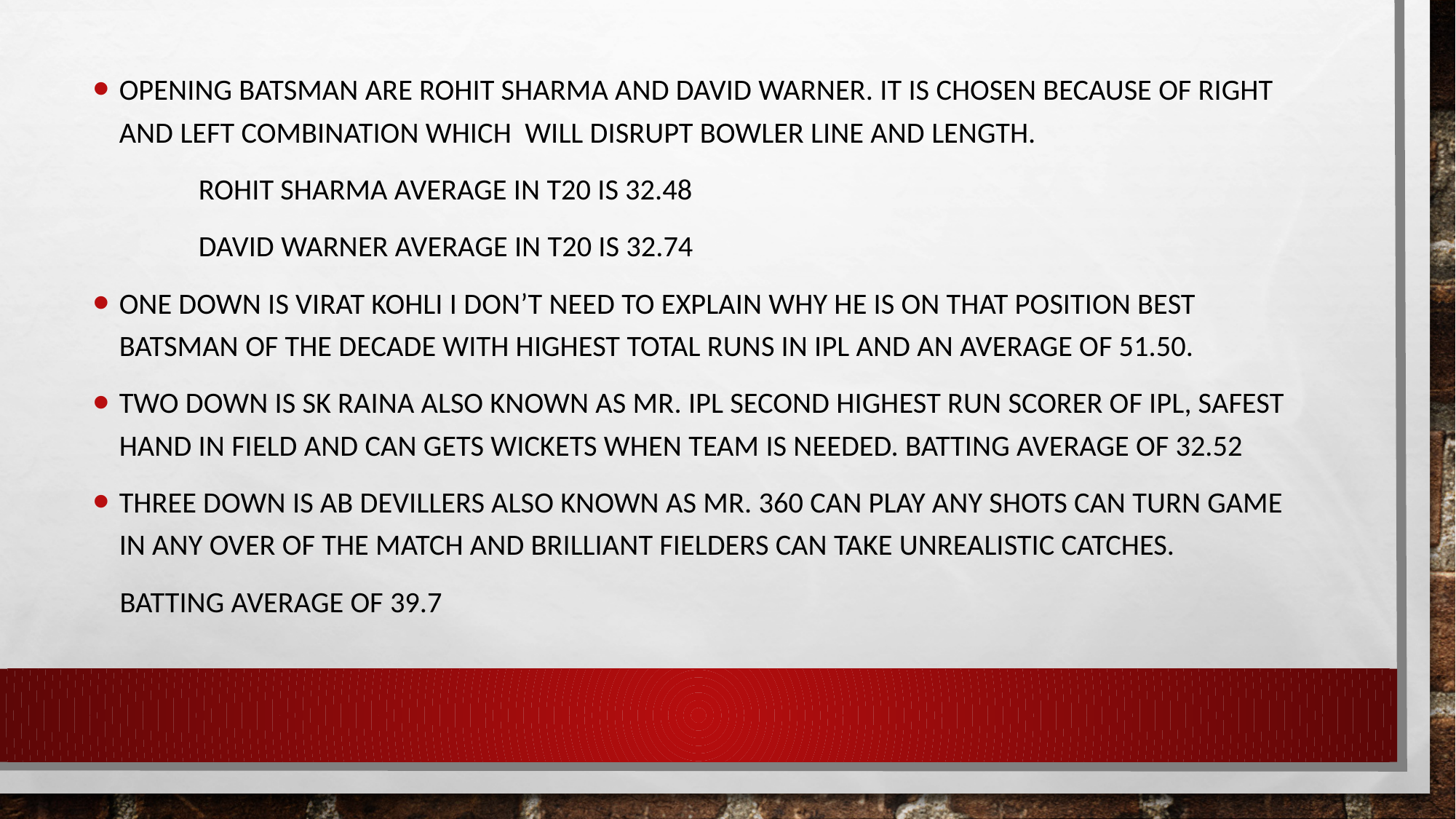

Opening batsman are rohit Sharma and David Warner. It is chosen because of right and left combination which  will disrupt bowler line and length.
	Rohit Sharma average in T20 is 32.48
 	David Warner Average in t20 is 32.74
One Down is Virat Kohli I don’t need to explain why he is on that position best batsman of the decade with highest total runs in ipl and an average of 51.50.
Two down is SK Raina also known as Mr. IPL second highest run scorer of ipl, Safest hand in Field and can gets wickets when team is needed. Batting average of 32.52
Three down is Ab deVillers also known as mr. 360 can play any shots can turn game in any over of the match and brilliant fielders can take unrealistic catches.
    Batting average of 39.7